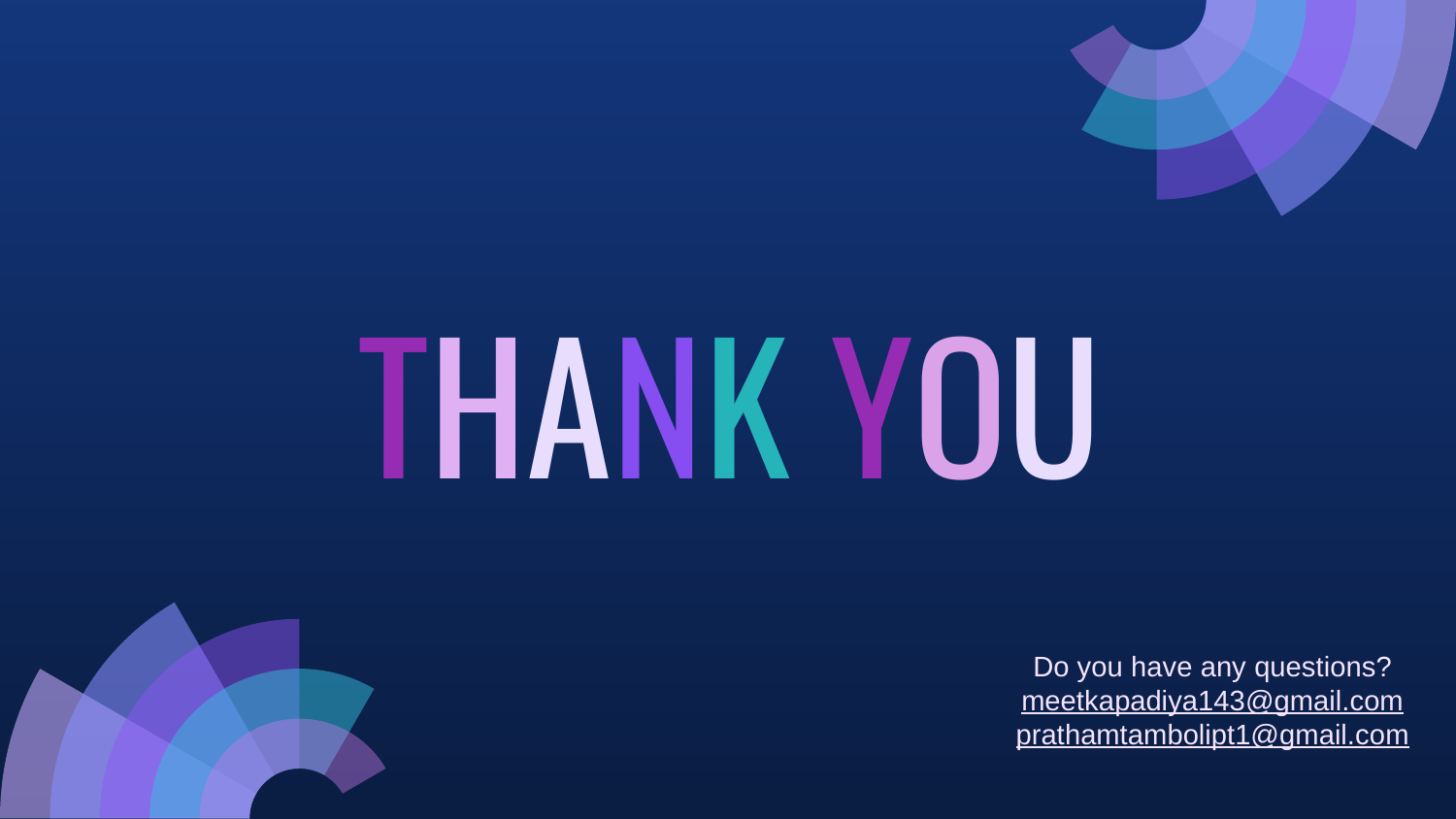

# THANK YOU
Do you have any questions?
meetkapadiya143@gmail.com
prathamtambolipt1@gmail.com